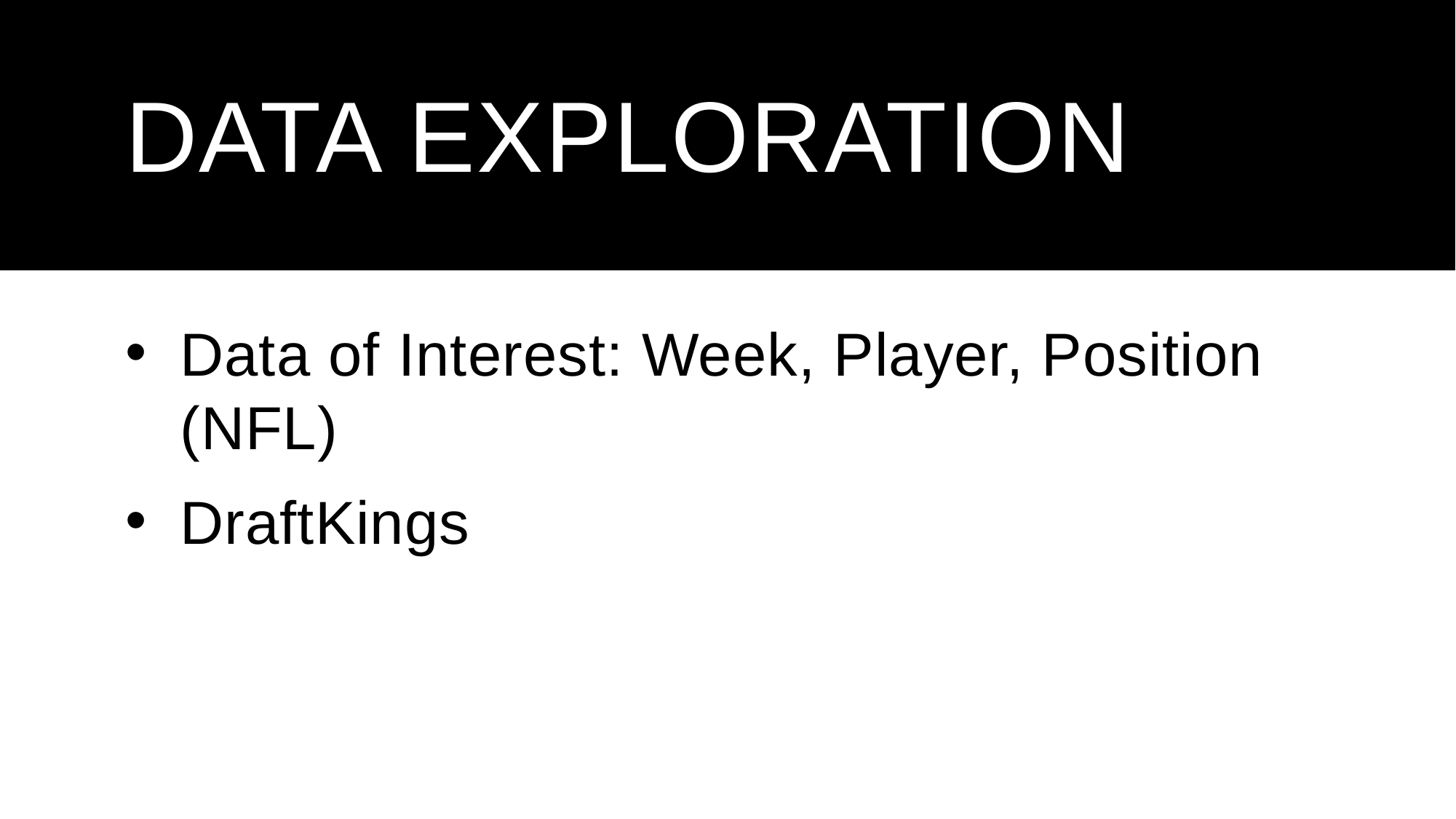

# Data exploration
Data of Interest: Week, Player, Position (NFL)
DraftKings